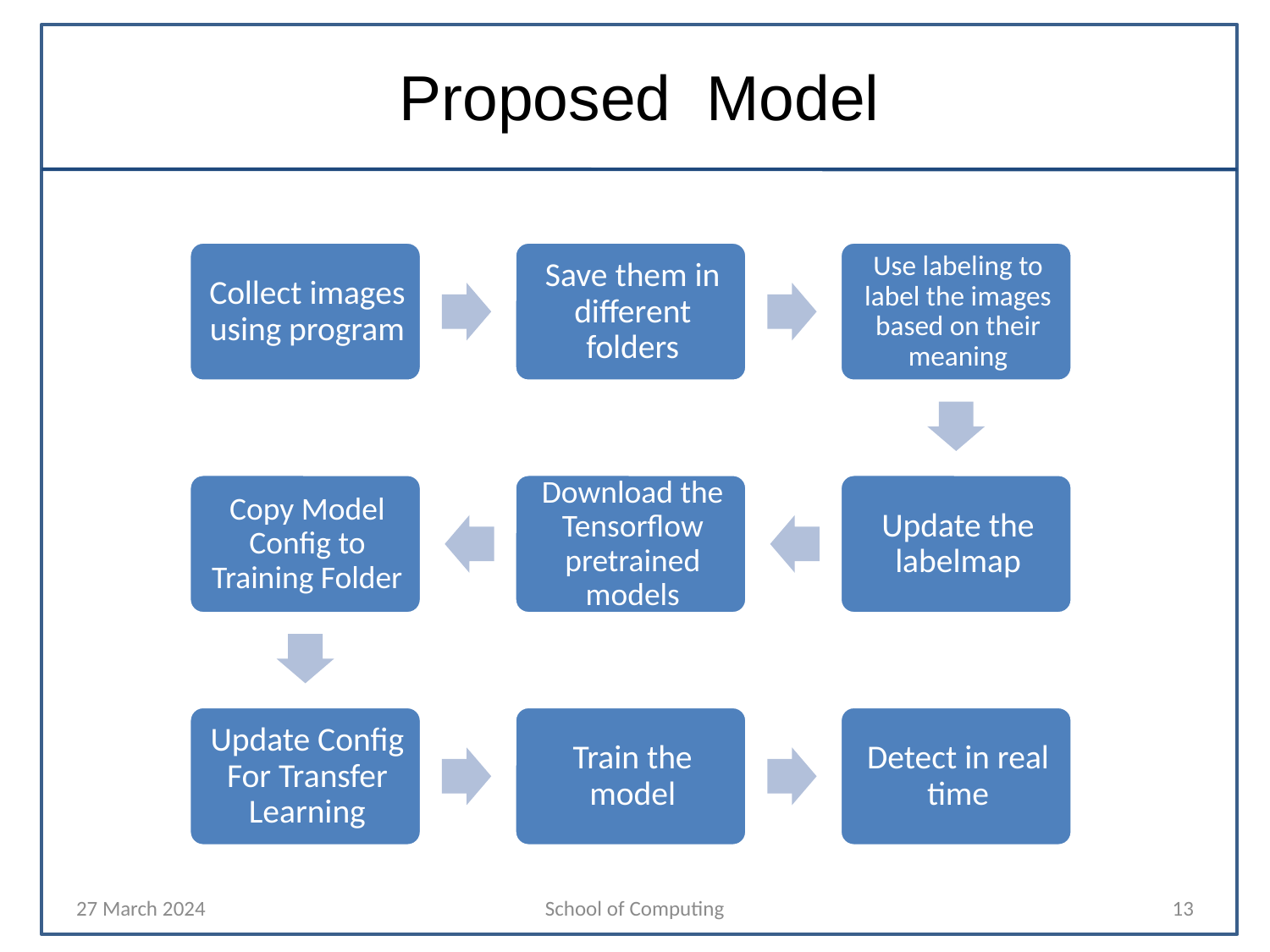

# Proposed  Model
Collect images using program

Save them in different folders

Use labeling to label the images based on their meaning

Update the labelmap

Download the Tensorflow pretrained models

Copy Model Config to Training Folder

Update Config For Transfer Learning

Train the model

Detect in real time

27 March 2024
School of Computing
13